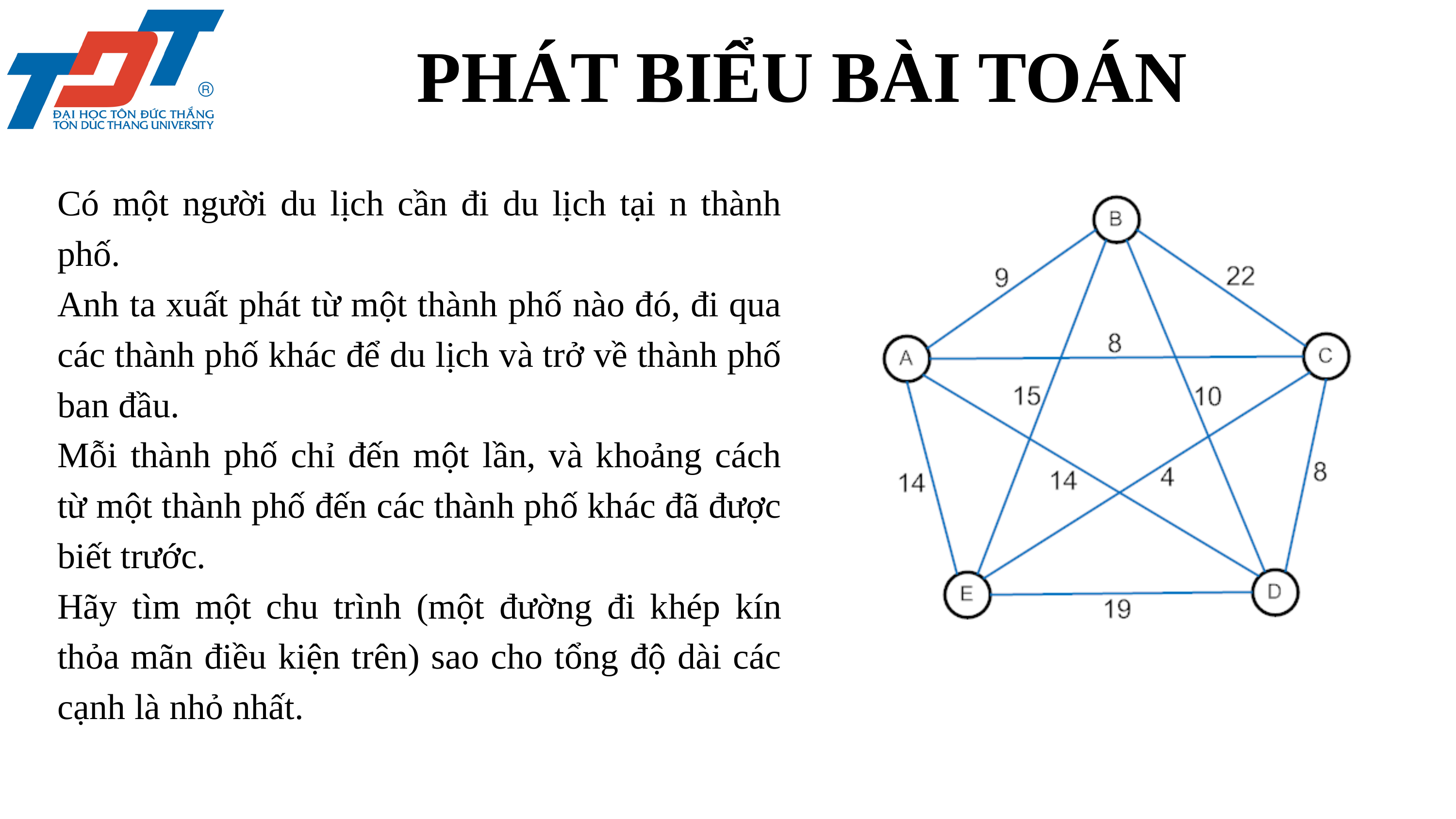

PHÁT BIỂU BÀI TOÁN
Có một người du lịch cần đi du lịch tại n thành phố.
Anh ta xuất phát từ một thành phố nào đó, đi qua các thành phố khác để du lịch và trở về thành phố ban đầu.
Mỗi thành phố chỉ đến một lần, và khoảng cách từ một thành phố đến các thành phố khác đã được biết trước.
Hãy tìm một chu trình (một đường đi khép kín thỏa mãn điều kiện trên) sao cho tổng độ dài các cạnh là nhỏ nhất.